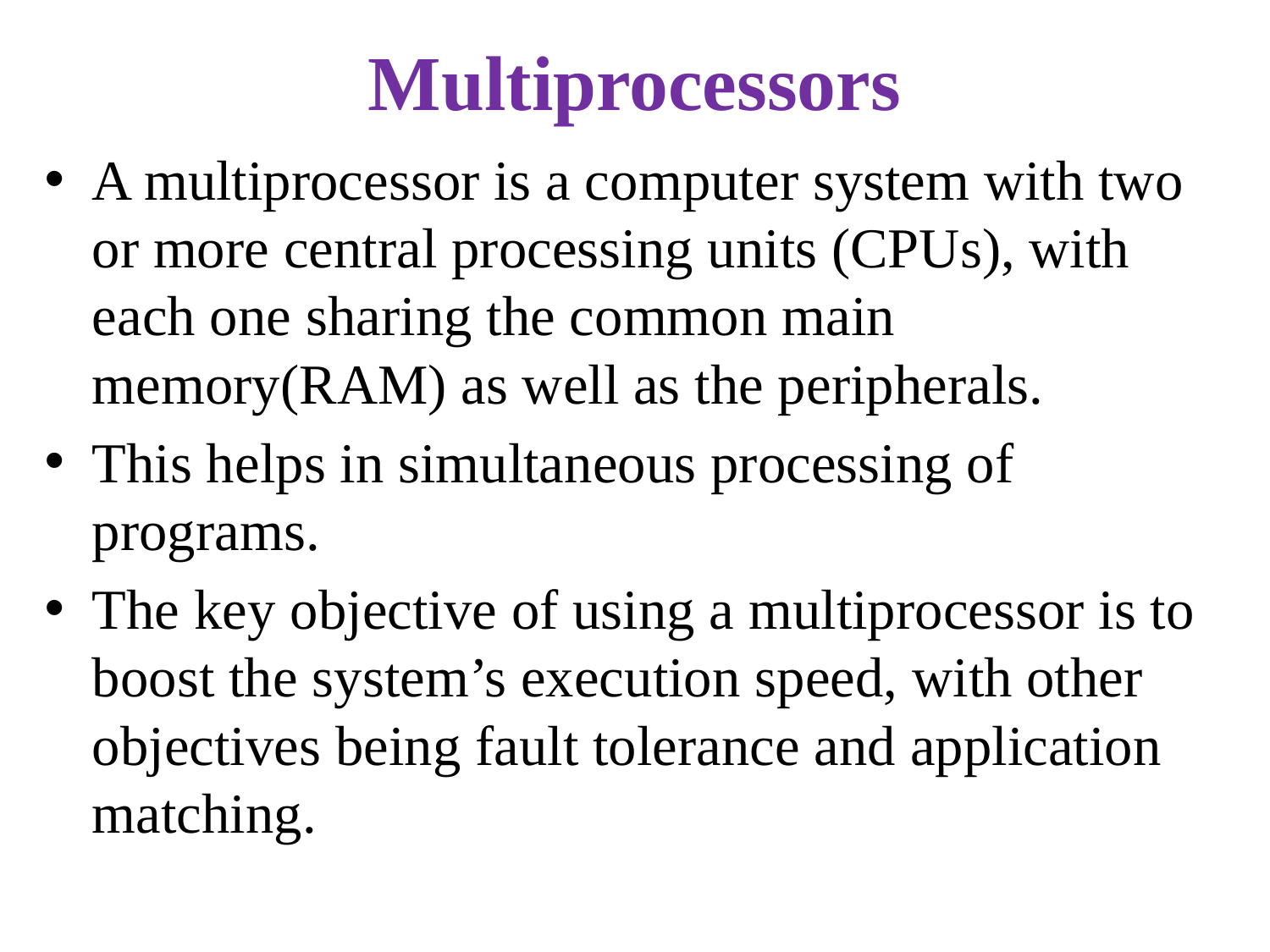

# Multiprocessors
A multiprocessor is a computer system with two or more central processing units (CPUs), with each one sharing the common main memory(RAM) as well as the peripherals.
This helps in simultaneous processing of programs.
The key objective of using a multiprocessor is to boost the system’s execution speed, with other objectives being fault tolerance and application matching.